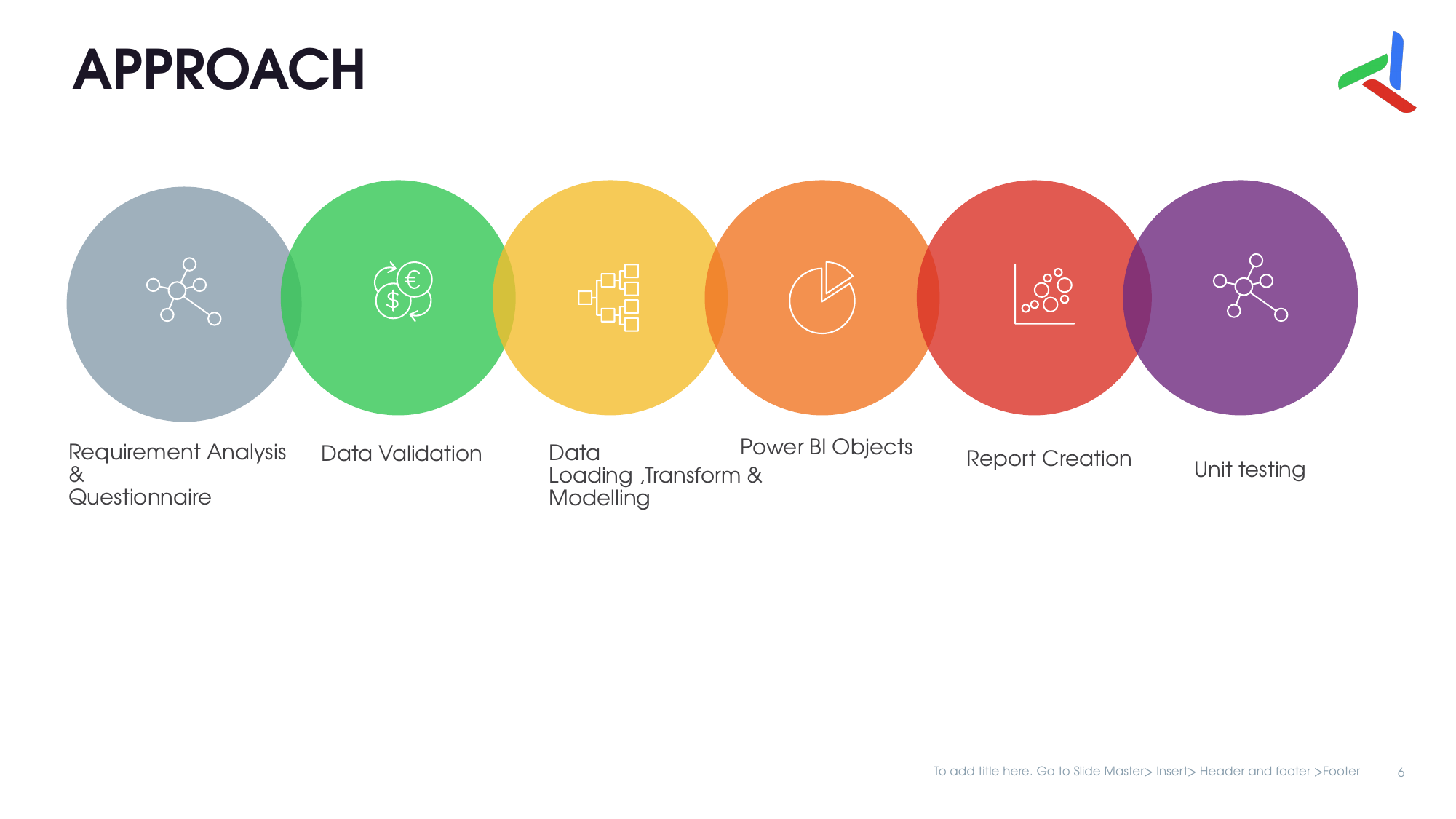

# APPROACH

Power BI Objects
Requirement Analysis &
Questionnaire
Data Loading ,Transform & Modelling
Data Validation
Report Creation
Unit testing
To add title here. Go to Slide Master> Insert> Header and footer >Footer